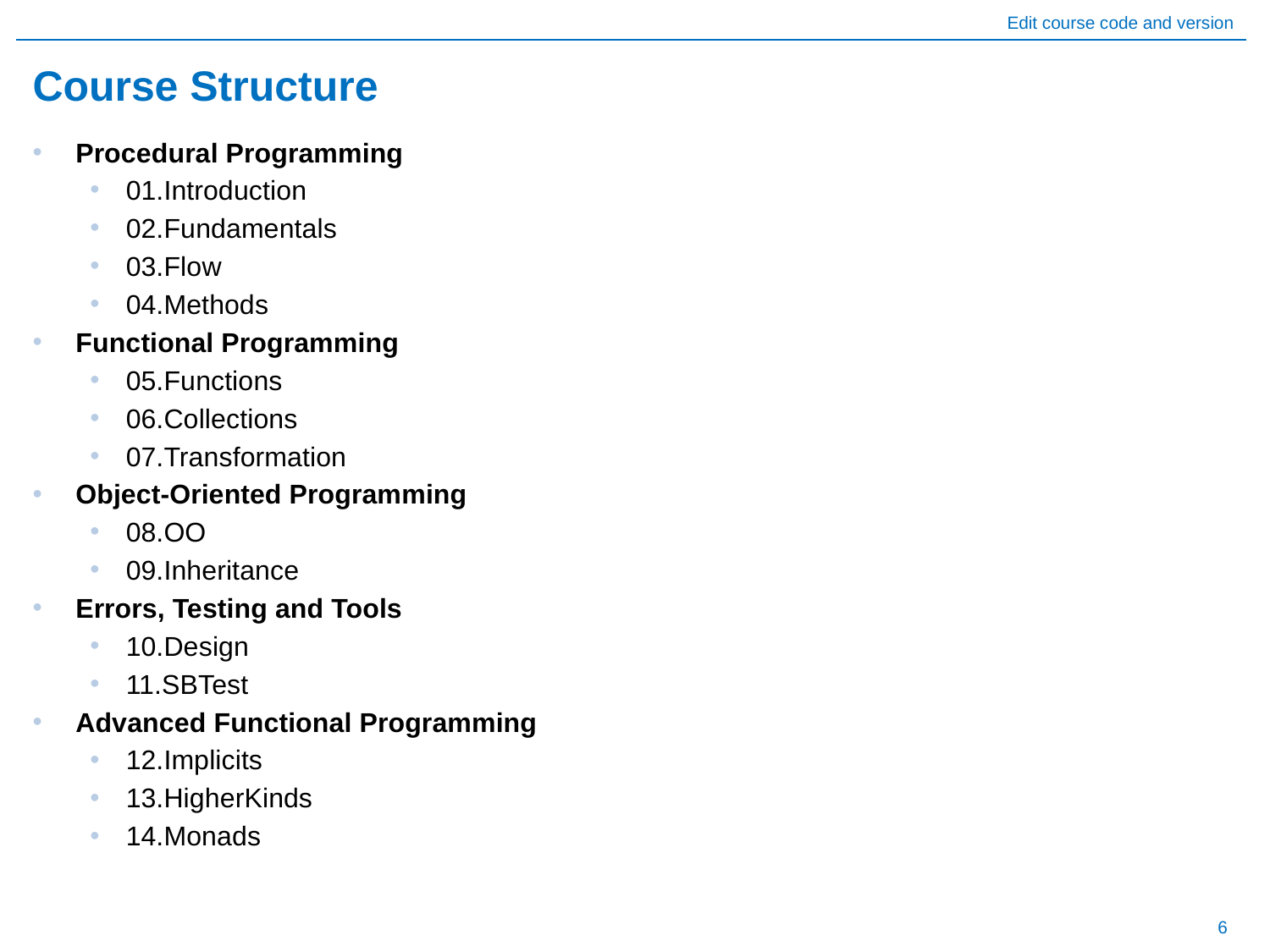

# Course Structure
Procedural Programming
01.Introduction
02.Fundamentals
03.Flow
04.Methods
Functional Programming
05.Functions
06.Collections
07.Transformation
Object-Oriented Programming
08.OO
09.Inheritance
Errors, Testing and Tools
10.Design
11.SBTest
Advanced Functional Programming
12.Implicits
13.HigherKinds
14.Monads